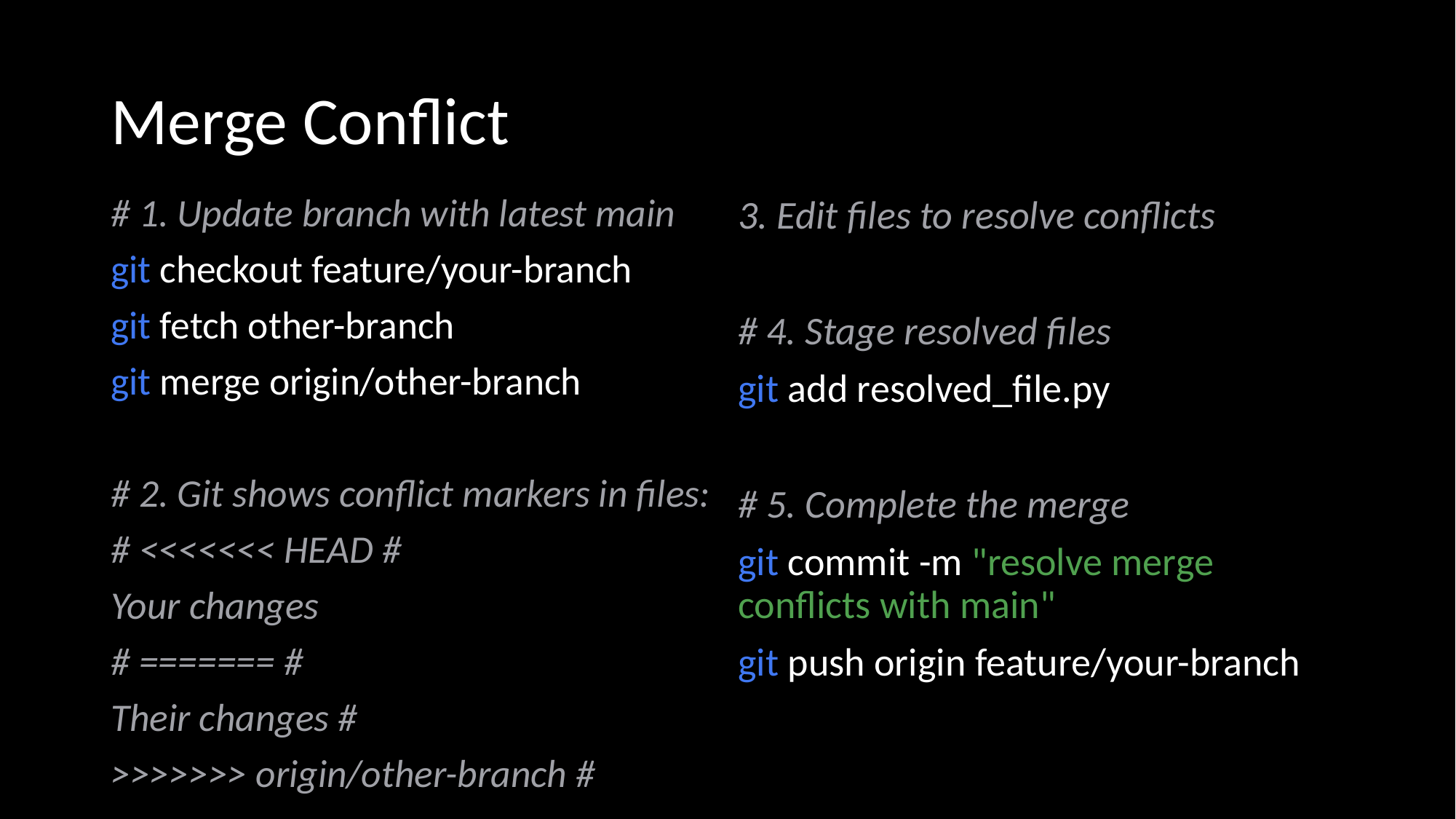

# Merge Conflict
# 1. Update branch with latest main
git checkout feature/your-branch
git fetch other-branch
git merge origin/other-branch

# 2. Git shows conflict markers in files:
# <<<<<<< HEAD #
Your changes
# ======= #
Their changes #
>>>>>>> origin/other-branch #

3. Edit files to resolve conflicts

# 4. Stage resolved files
git add resolved_file.py

# 5. Complete the merge
git commit -m "resolve merge conflicts with main"
git push origin feature/your-branch